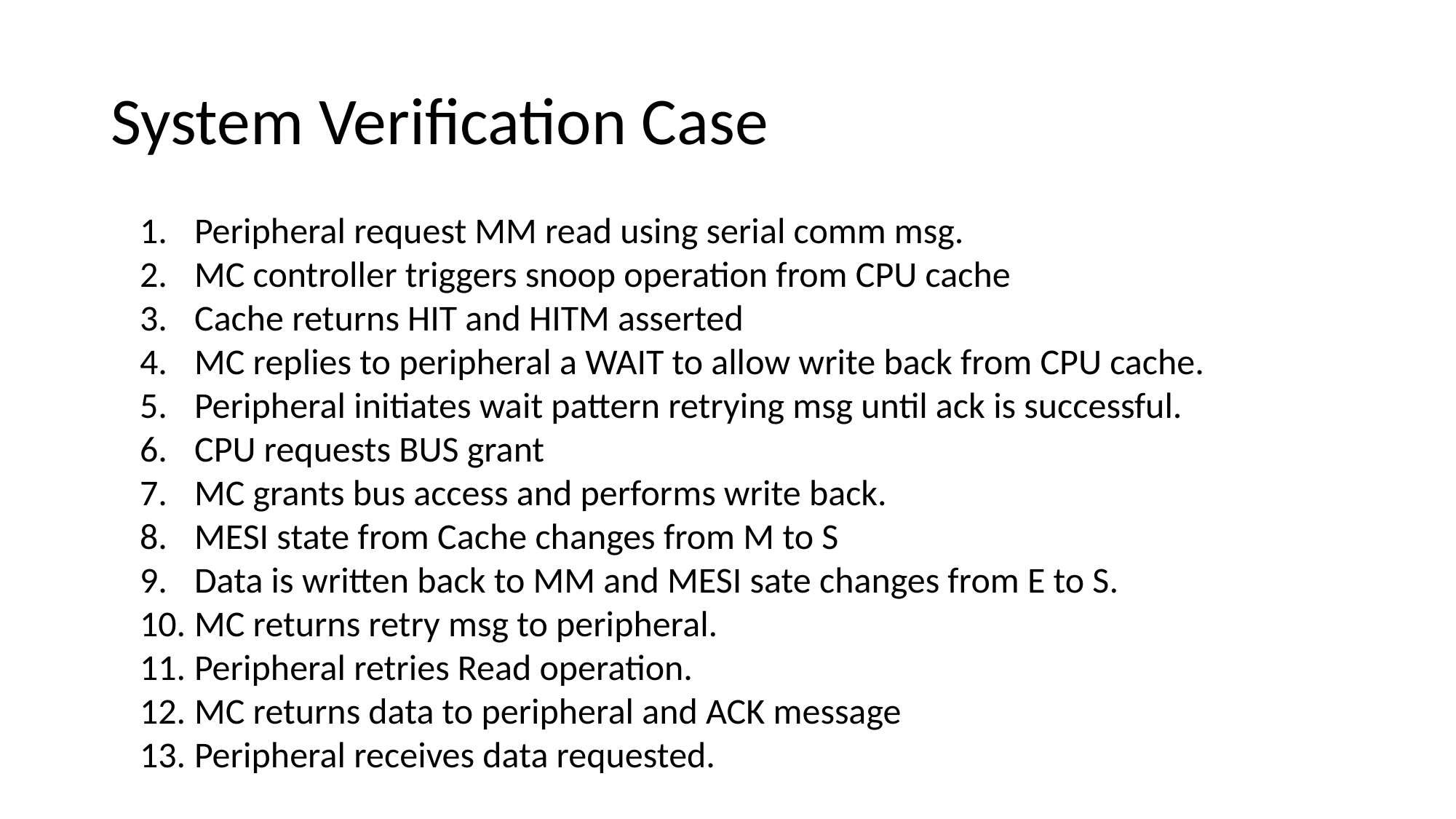

# System Verification Case
Peripheral request MM read using serial comm msg.
MC controller triggers snoop operation from CPU cache
Cache returns HIT and HITM asserted
MC replies to peripheral a WAIT to allow write back from CPU cache.
Peripheral initiates wait pattern retrying msg until ack is successful.
CPU requests BUS grant
MC grants bus access and performs write back.
MESI state from Cache changes from M to S
Data is written back to MM and MESI sate changes from E to S.
MC returns retry msg to peripheral.
Peripheral retries Read operation.
MC returns data to peripheral and ACK message
Peripheral receives data requested.